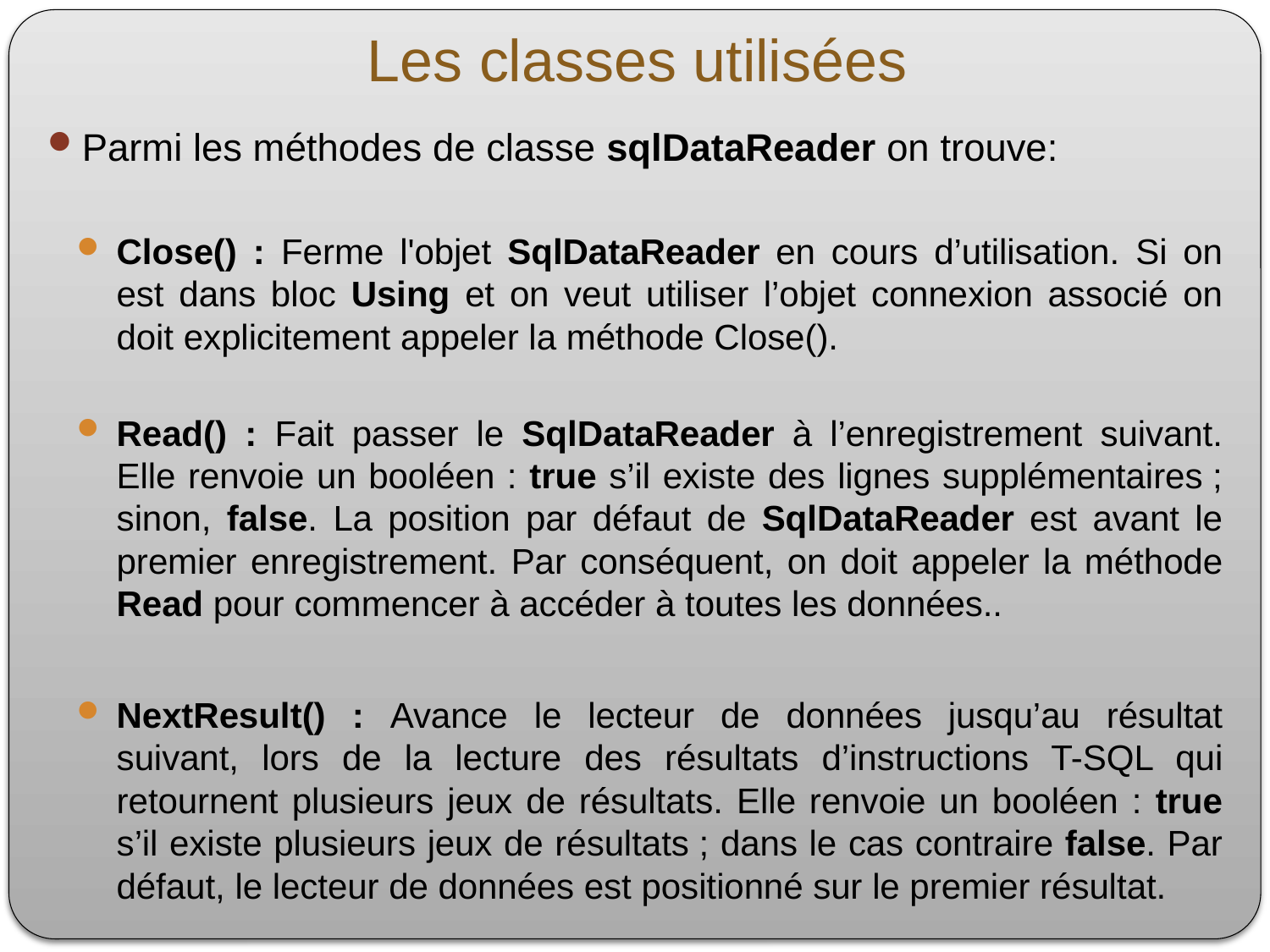

# Les classes utilisées
Parmi les méthodes de classe sqlDataReader on trouve:

Close() : Ferme l'objet SqlDataReader en cours d’utilisation. Si on est dans bloc Using et on veut utiliser l’objet connexion associé on doit explicitement appeler la méthode Close().

Read() : Fait passer le SqlDataReader à l’enregistrement suivant. Elle renvoie un booléen : true s’il existe des lignes supplémentaires ; sinon, false. La position par défaut de SqlDataReader est avant le premier enregistrement. Par conséquent, on doit appeler la méthode Read pour commencer à accéder à toutes les données..

NextResult() : Avance le lecteur de données jusqu’au résultat suivant, lors de la lecture des résultats d’instructions T-SQL qui retournent plusieurs jeux de résultats. Elle renvoie un booléen : true s’il existe plusieurs jeux de résultats ; dans le cas contraire false. Par défaut, le lecteur de données est positionné sur le premier résultat.